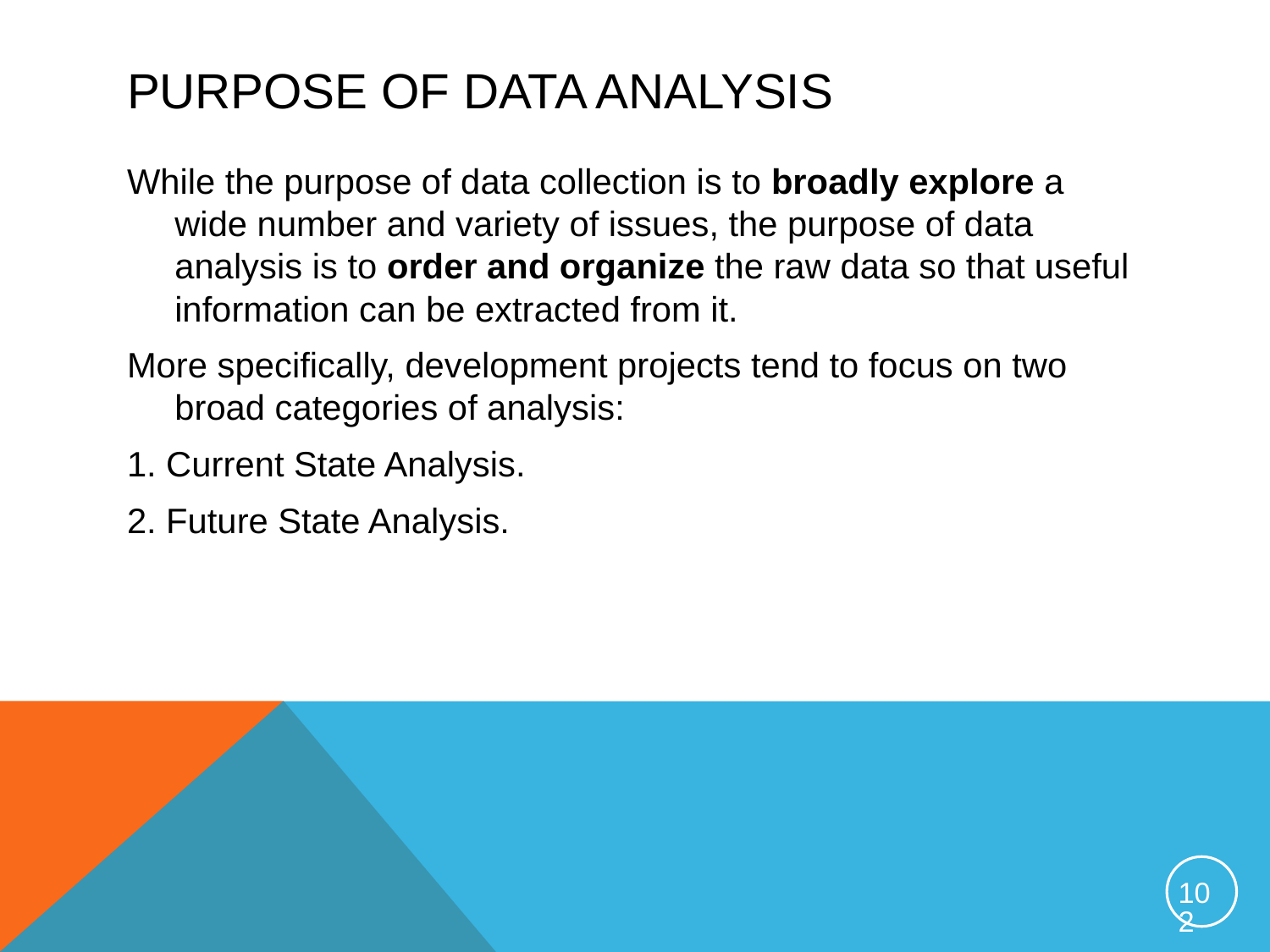

# purpose of data analysis
While the purpose of data collection is to broadly explore a wide number and variety of issues, the purpose of data analysis is to order and organize the raw data so that useful information can be extracted from it.
More specifically, development projects tend to focus on two broad categories of analysis:
1. Current State Analysis.
2. Future State Analysis.
102